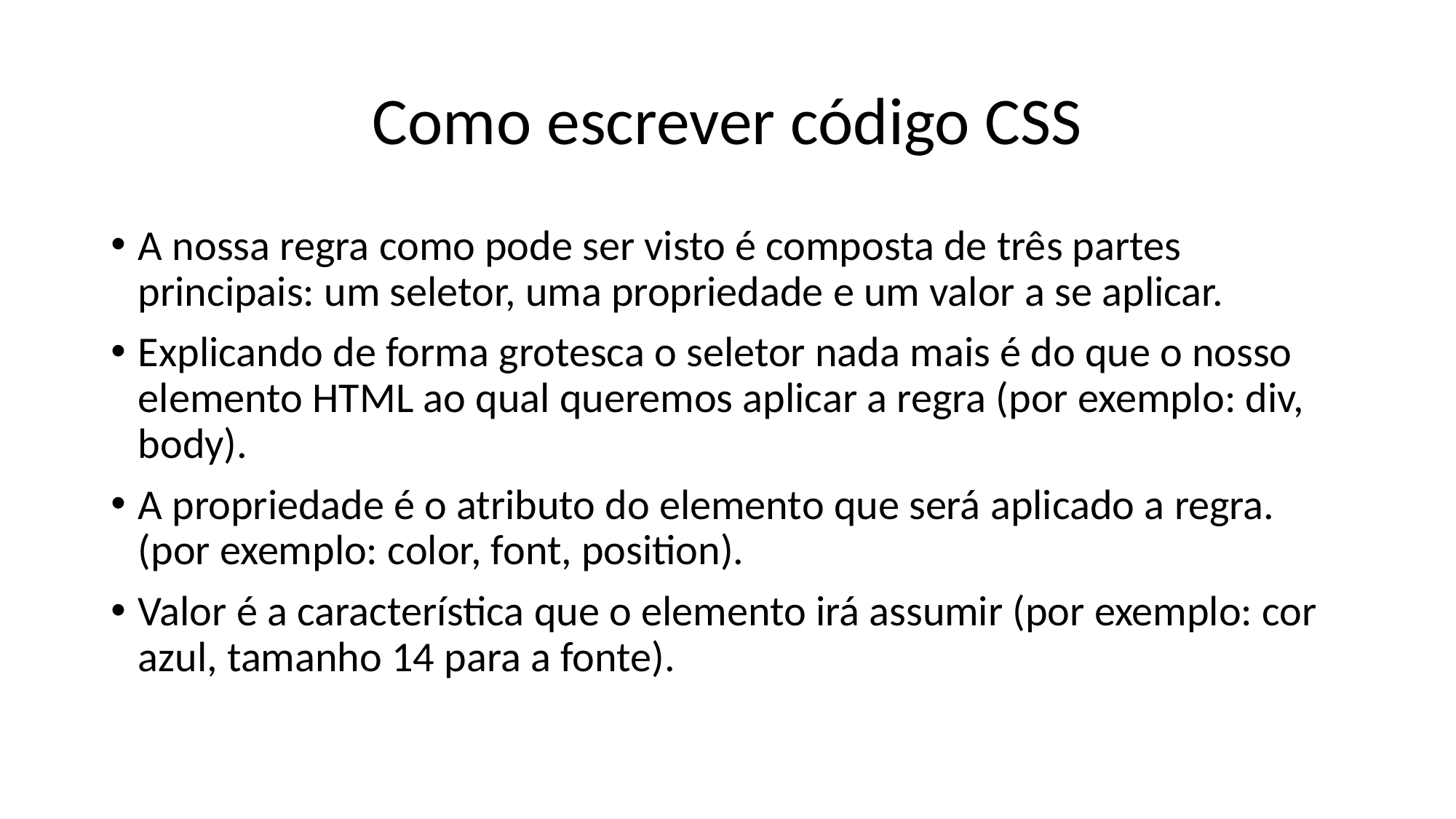

# Como escrever código CSS
A nossa regra como pode ser visto é composta de três partes principais: um seletor, uma propriedade e um valor a se aplicar.
Explicando de forma grotesca o seletor nada mais é do que o nosso elemento HTML ao qual queremos aplicar a regra (por exemplo: div, body).
A propriedade é o atributo do elemento que será aplicado a regra. (por exemplo: color, font, position).
Valor é a característica que o elemento irá assumir (por exemplo: cor azul, tamanho 14 para a fonte).